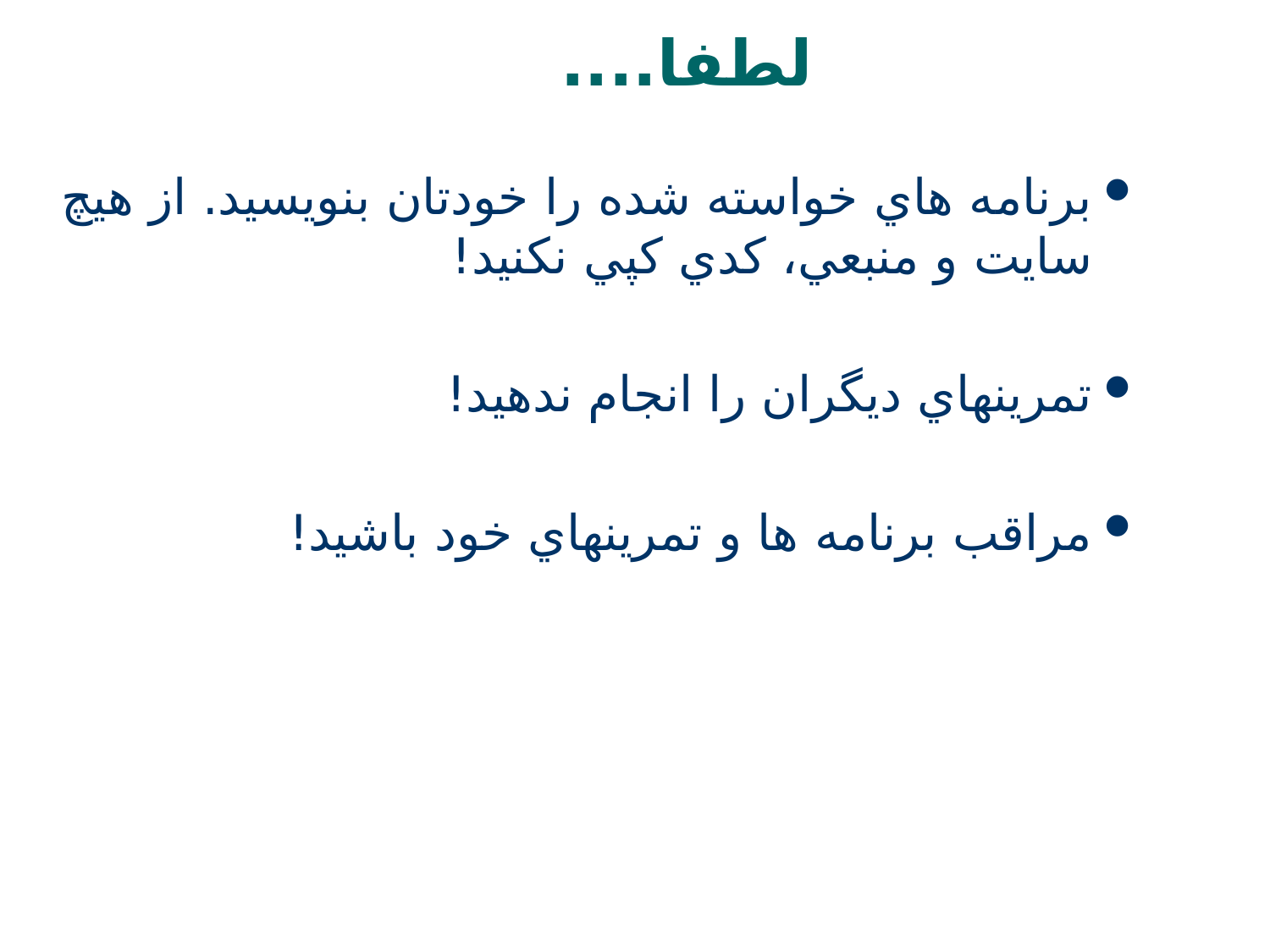

# لطفا....
برنامه هاي خواسته شده را خودتان بنويسيد. از هيچ سايت و منبعي، کدي کپي نکنيد!

تمرينهاي ديگران را انجام ندهيد!

مراقب برنامه ها و تمرينهاي خود باشيد!